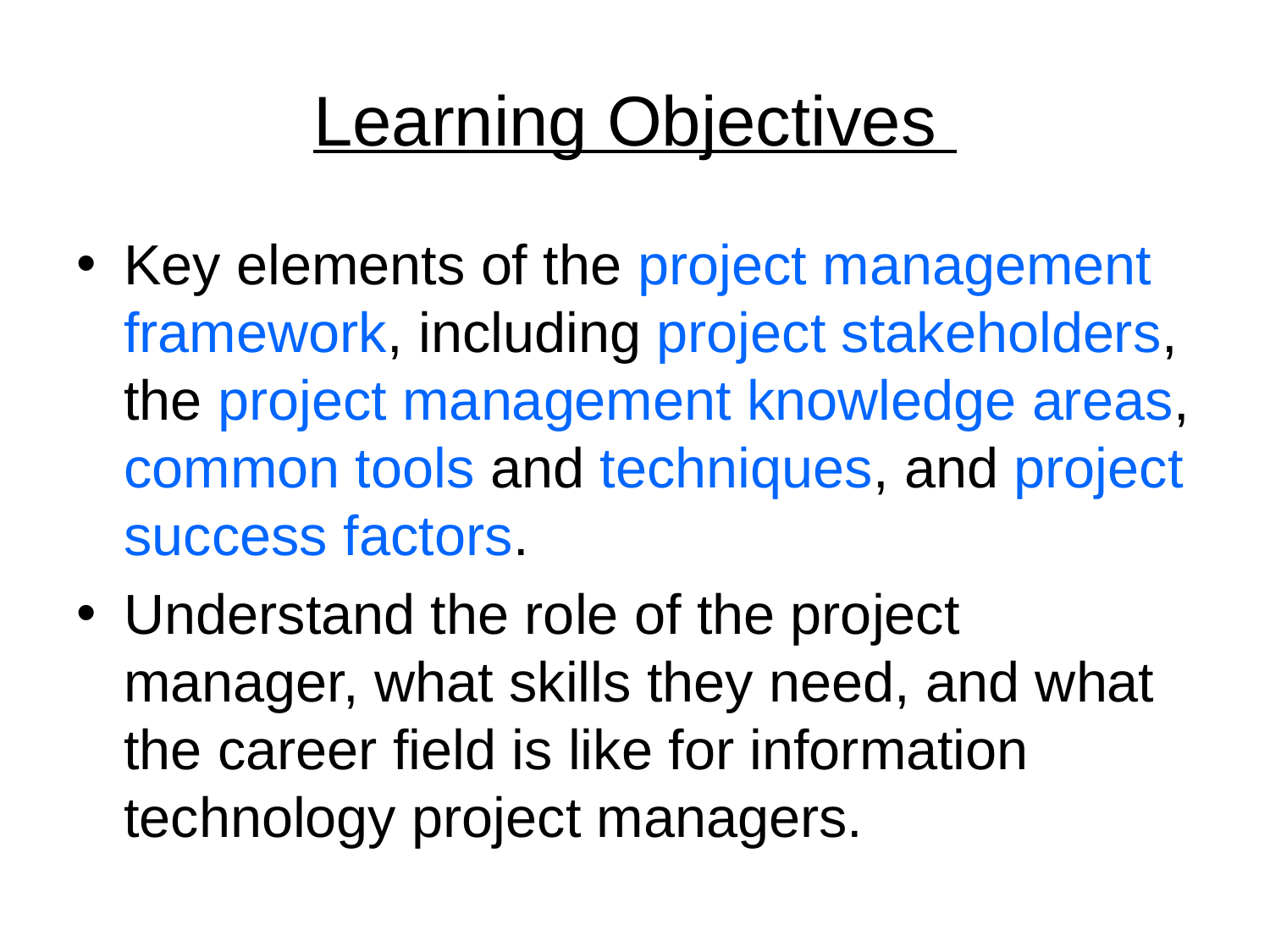

# Learning Objectives
Key elements of the project management framework, including project stakeholders, the project management knowledge areas, common tools and techniques, and project success factors.
Understand the role of the project manager, what skills they need, and what the career field is like for information technology project managers.

3